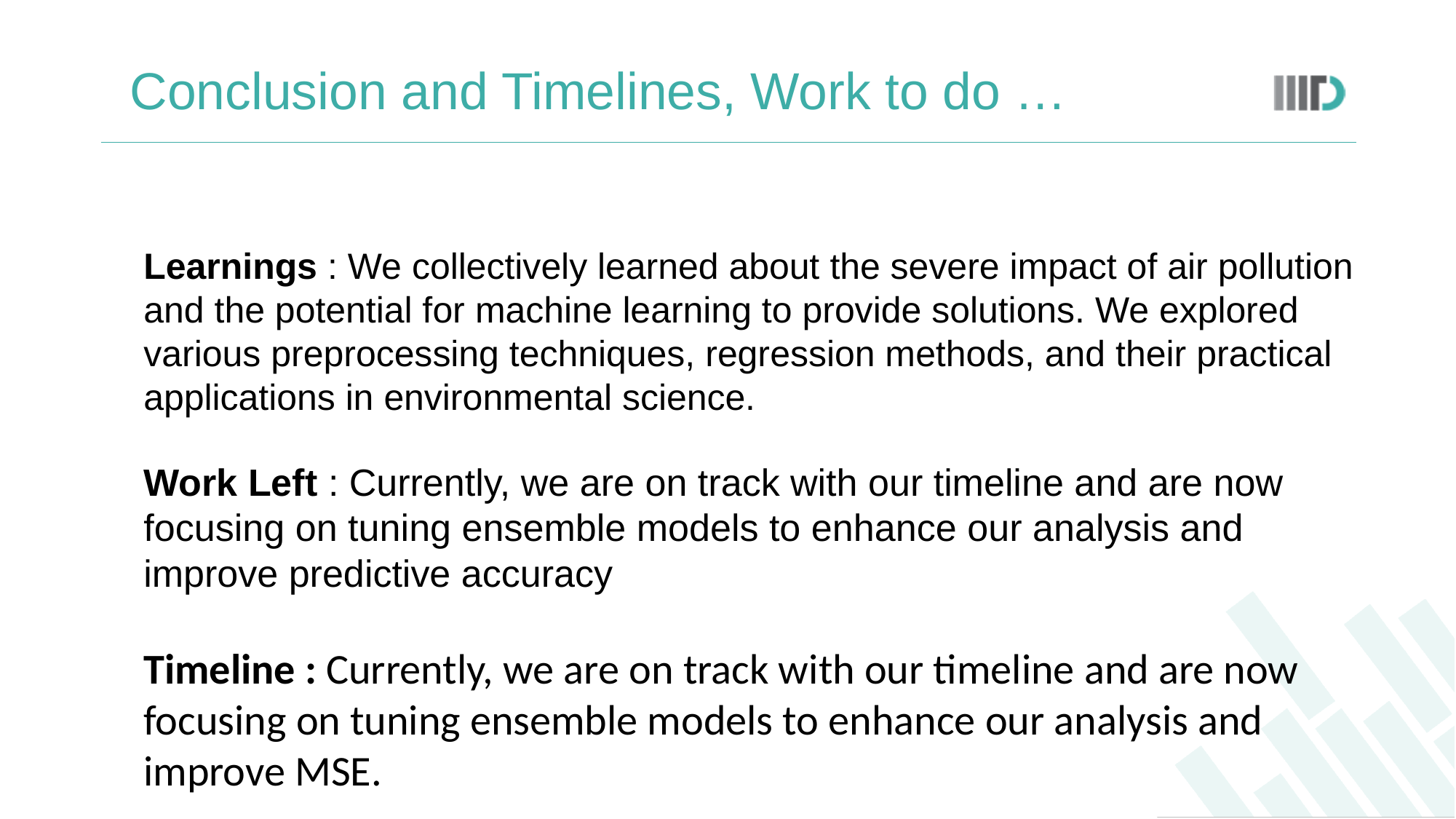

# Conclusion and Timelines, Work to do …
Learnings : We collectively learned about the severe impact of air pollution and the potential for machine learning to provide solutions. We explored various preprocessing techniques, regression methods, and their practical applications in environmental science.

Work Left : Currently, we are on track with our timeline and are now focusing on tuning ensemble models to enhance our analysis and improve predictive accuracy

Timeline : Currently, we are on track with our timeline and are now focusing on tuning ensemble models to enhance our analysis and improve MSE.